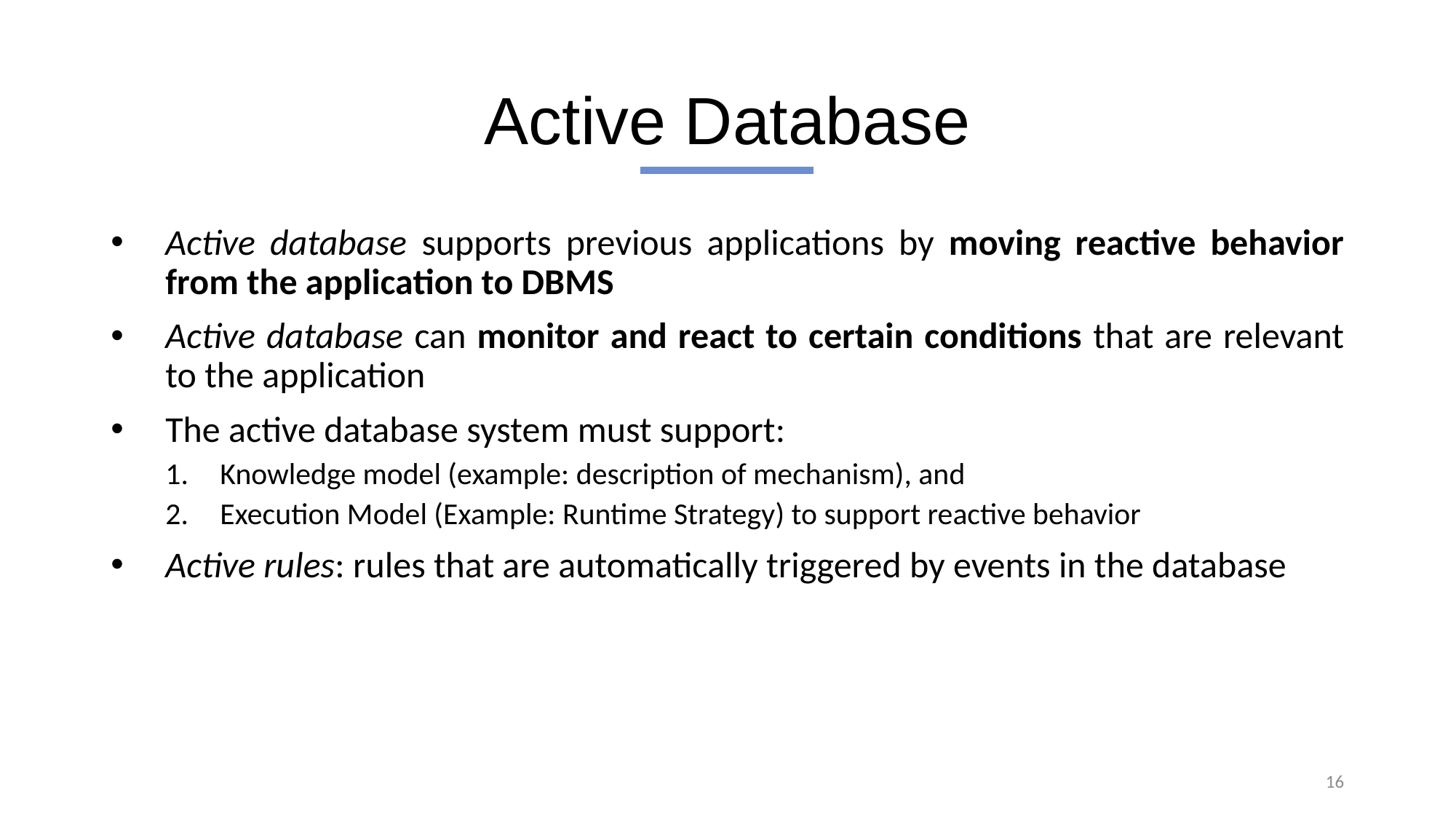

Active Database
Active database supports previous applications by moving reactive behavior from the application to DBMS
Active database can monitor and react to certain conditions that are relevant to the application
The active database system must support:
Knowledge model (example: description of mechanism), and
Execution Model (Example: Runtime Strategy) to support reactive behavior
Active rules: rules that are automatically triggered by events in the database
16